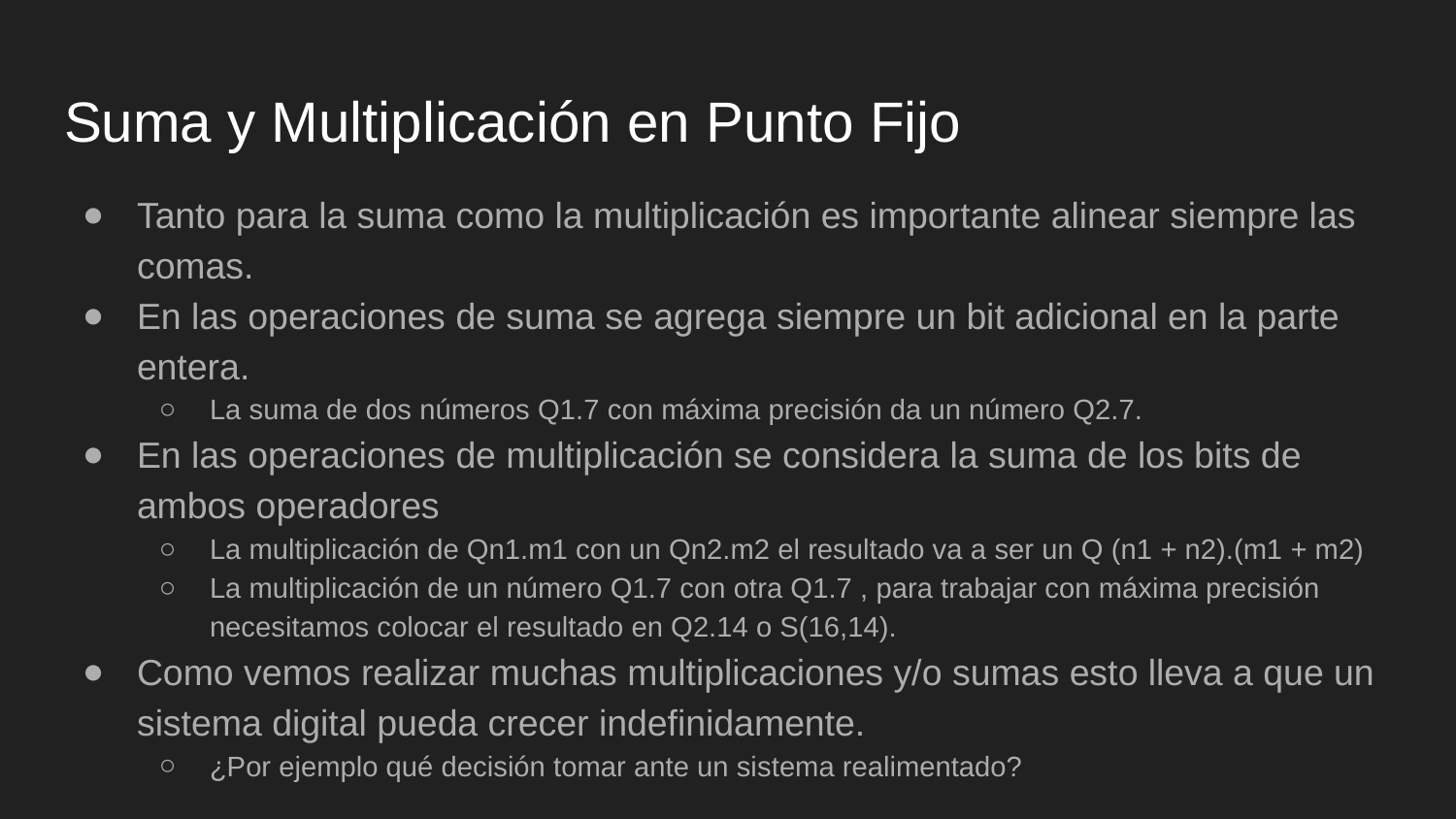

# Suma y Multiplicación en Punto Fijo
Tanto para la suma como la multiplicación es importante alinear siempre las comas.
En las operaciones de suma se agrega siempre un bit adicional en la parte entera.
La suma de dos números Q1.7 con máxima precisión da un número Q2.7.
En las operaciones de multiplicación se considera la suma de los bits de ambos operadores
La multiplicación de Qn1.m1 con un Qn2.m2 el resultado va a ser un Q (n1 + n2).(m1 + m2)
La multiplicación de un número Q1.7 con otra Q1.7 , para trabajar con máxima precisión necesitamos colocar el resultado en Q2.14 o S(16,14).
Como vemos realizar muchas multiplicaciones y/o sumas esto lleva a que un sistema digital pueda crecer indefinidamente.
¿Por ejemplo qué decisión tomar ante un sistema realimentado?